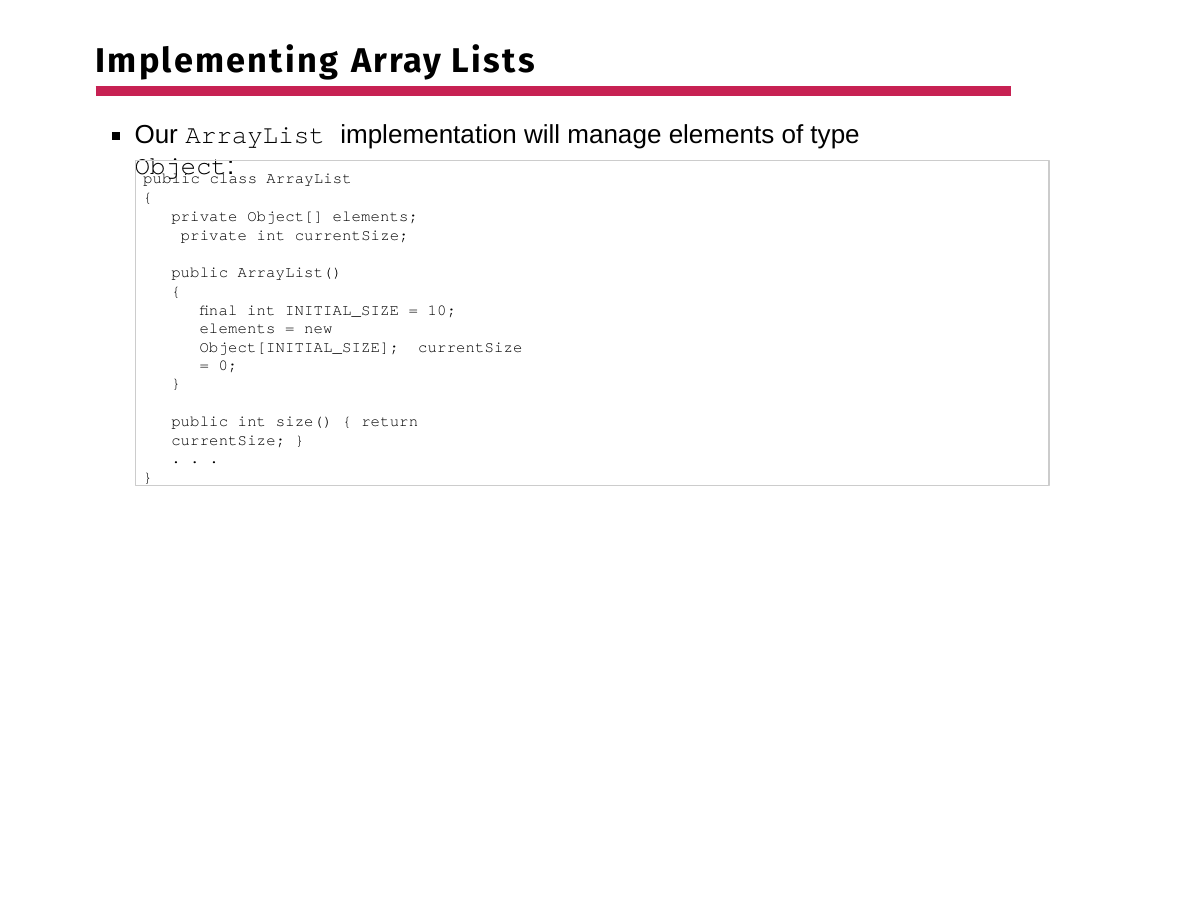

# Implementing Array Lists
Our ArrayList implementation will manage elements of type Object:

public class ArrayList
{
private Object[] elements;  private int currentSize;

public ArrayList()
{
final int INITIAL_SIZE = 10;  elements = new Object[INITIAL_SIZE];  currentSize = 0;
}

public int size() { return currentSize; }
. . .
}